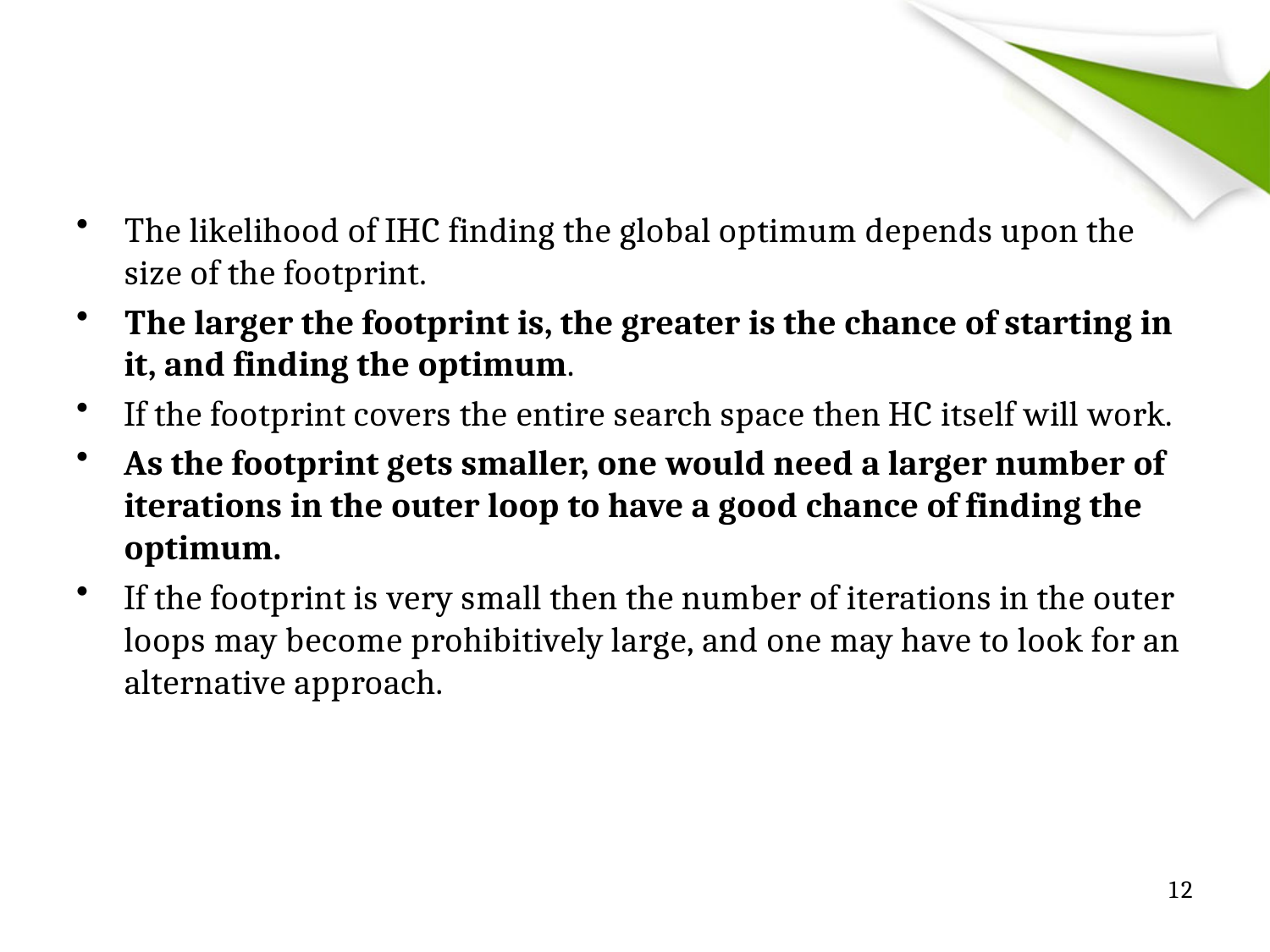

#
The likelihood of IHC finding the global optimum depends upon the size of the footprint.
The larger the footprint is, the greater is the chance of starting in it, and finding the optimum.
If the footprint covers the entire search space then HC itself will work.
As the footprint gets smaller, one would need a larger number of iterations in the outer loop to have a good chance of finding the optimum.
If the footprint is very small then the number of iterations in the outer loops may become prohibitively large, and one may have to look for an alternative approach.

12